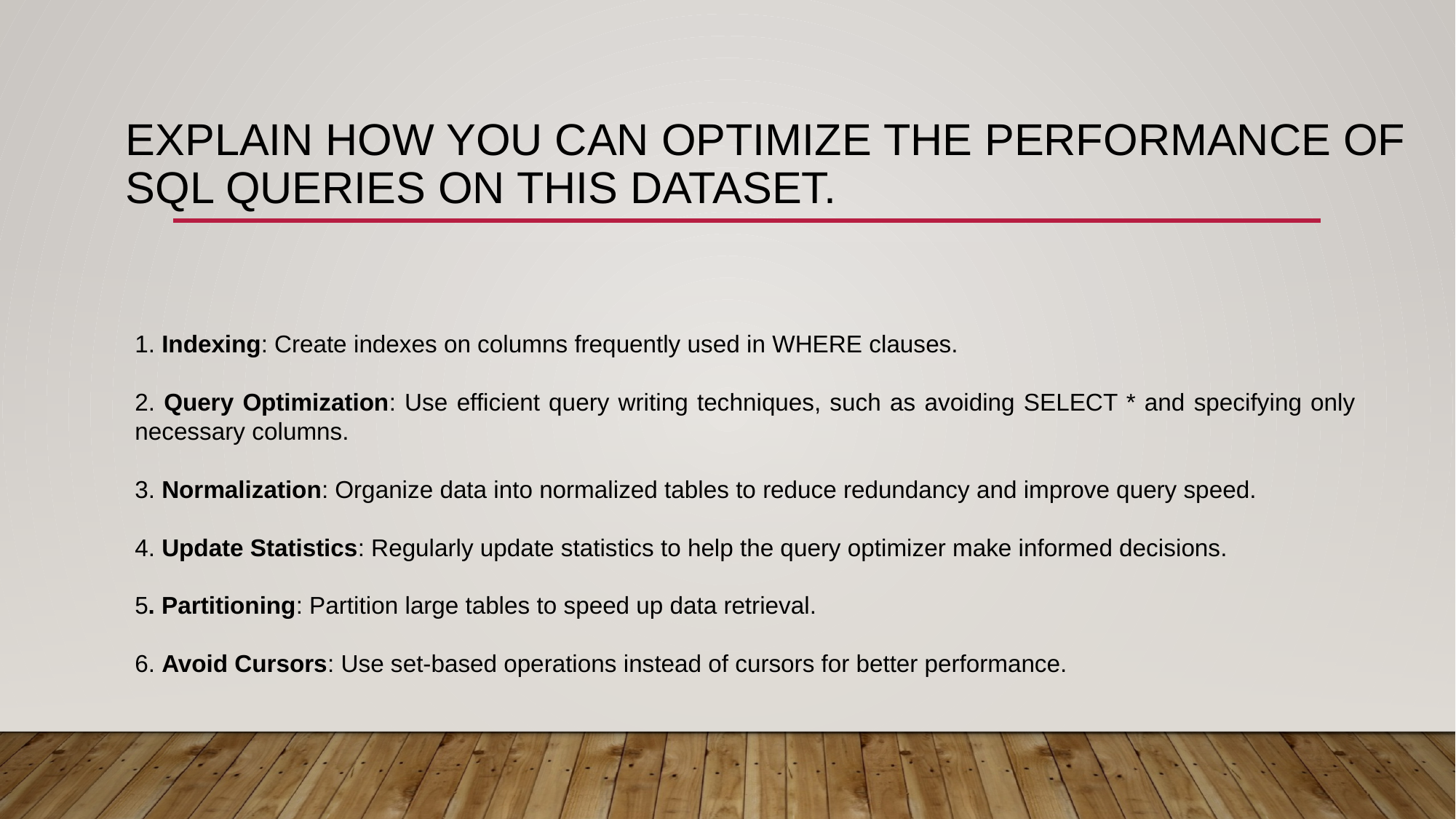

# Explain how you can optimize the performance of SQL queries on this dataset.
1. Indexing: Create indexes on columns frequently used in WHERE clauses.

2. Query Optimization: Use efficient query writing techniques, such as avoiding SELECT * and specifying only necessary columns.

3. Normalization: Organize data into normalized tables to reduce redundancy and improve query speed.

4. Update Statistics: Regularly update statistics to help the query optimizer make informed decisions.

5. Partitioning: Partition large tables to speed up data retrieval.

6. Avoid Cursors: Use set-based operations instead of cursors for better performance.